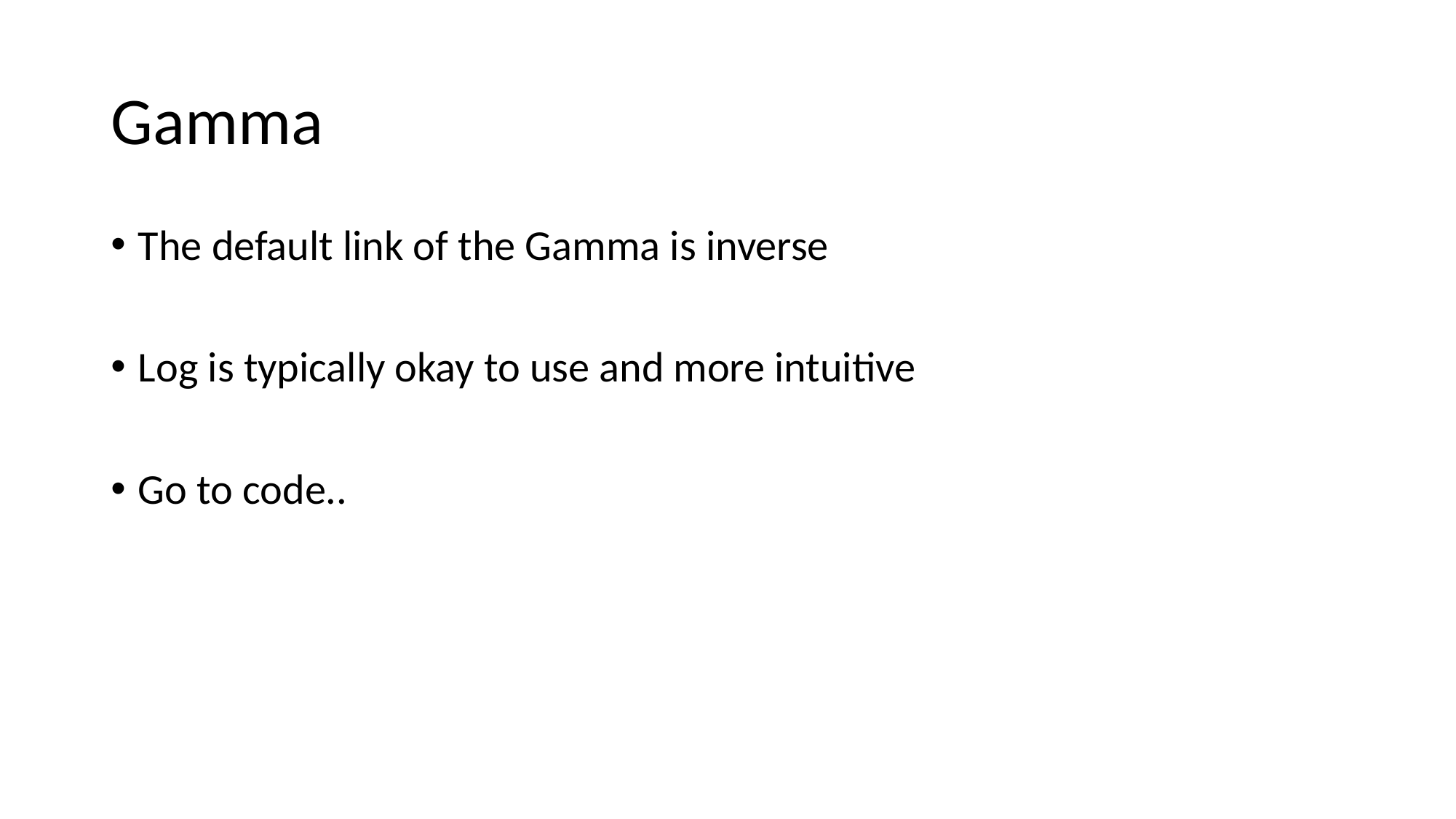

# Gamma
The default link of the Gamma is inverse

Log is typically okay to use and more intuitive

Go to code..